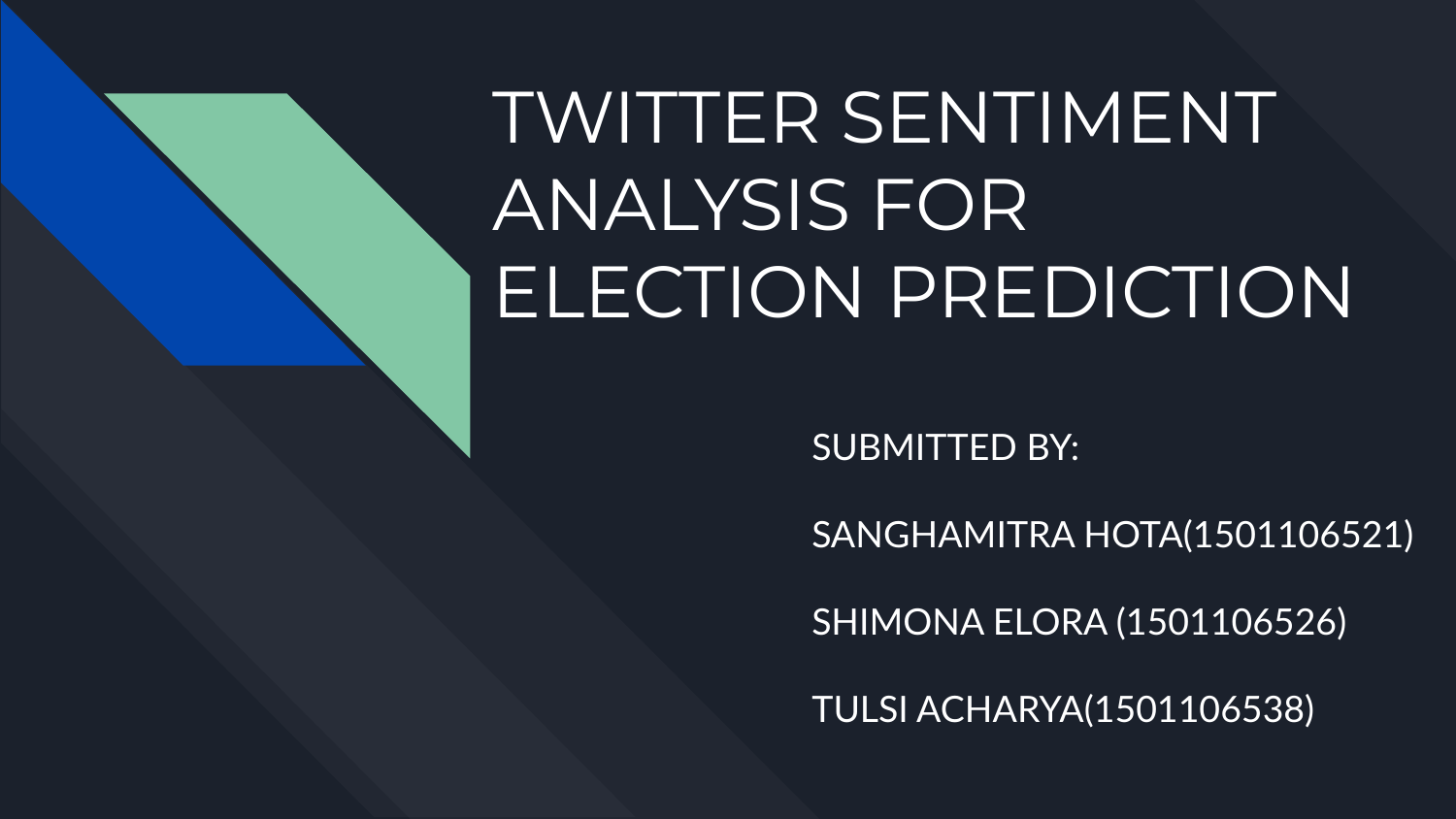

# TWITTER SENTIMENT ANALYSIS FOR ELECTION PREDICTION
SUBMITTED BY:

SANGHAMITRA HOTA(1501106521)

SHIMONA ELORA (1501106526)

TULSI ACHARYA(1501106538)